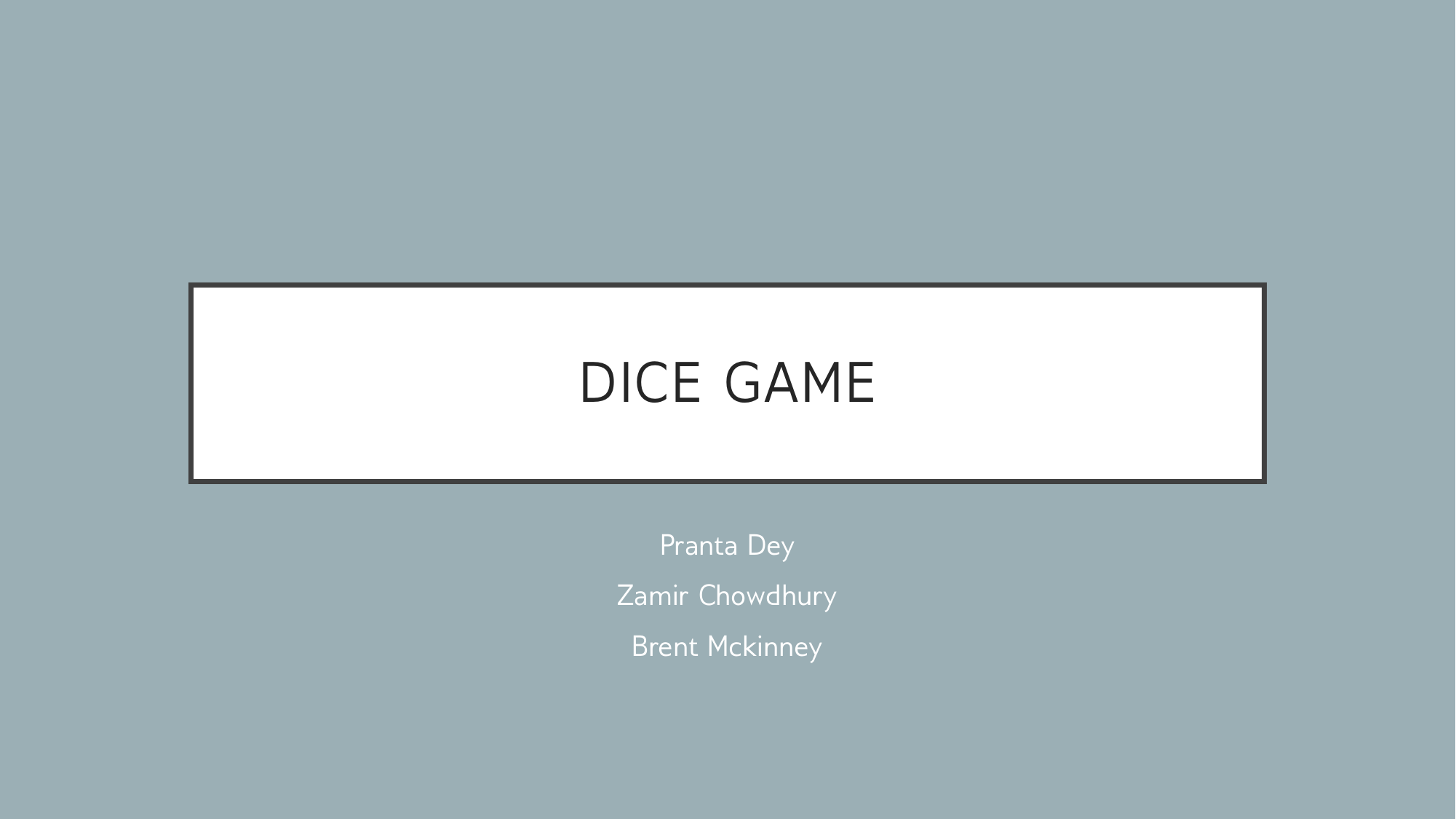

# Dice Game
Pranta Dey
Zamir Chowdhury
Brent Mckinney